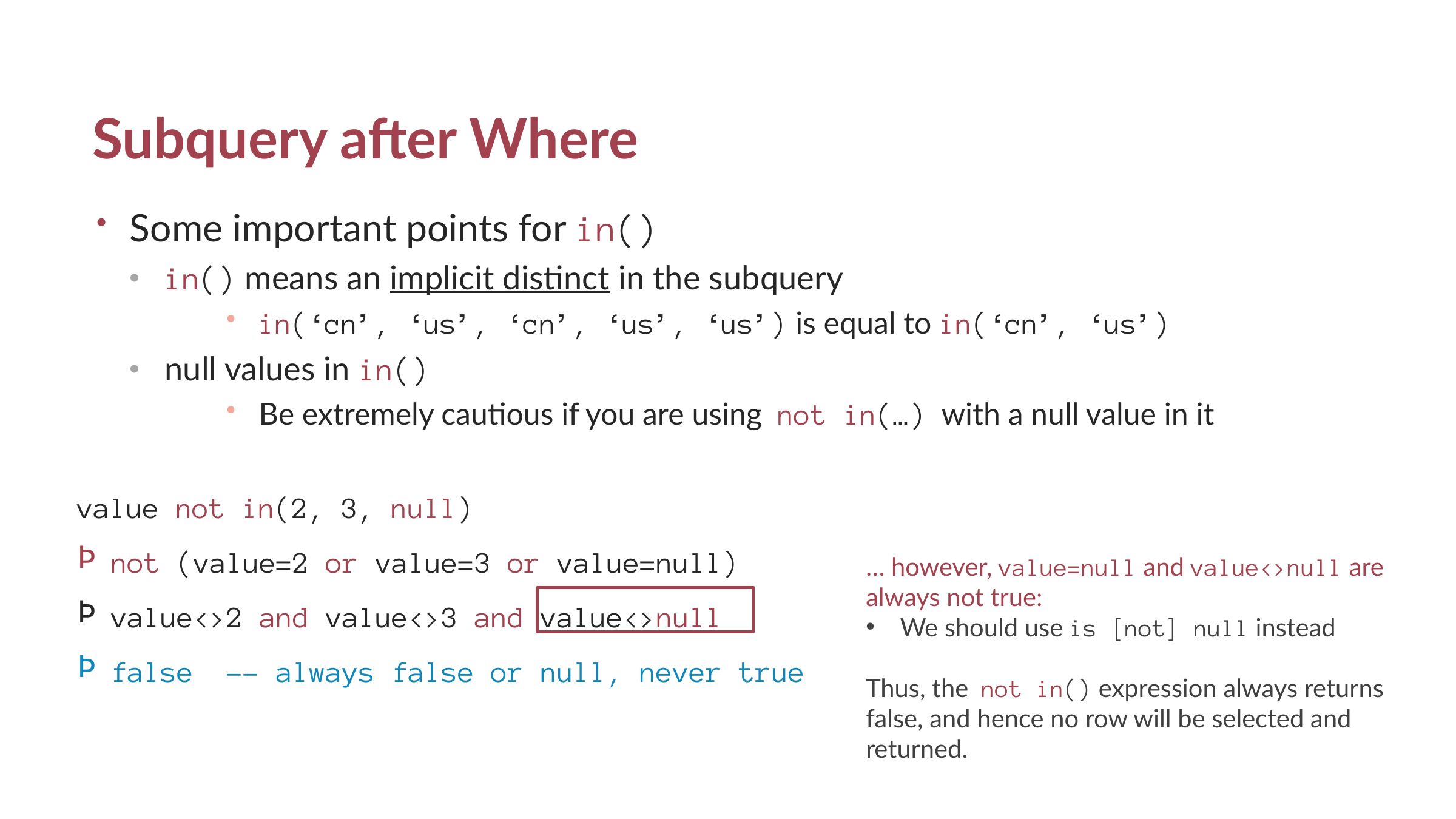

# Subquery after Where
Some important points for in()
in() means an implicit distinct in the subquery
in(‘cn’, ‘us’, ‘cn’, ‘us’, ‘us’) is equal to in(‘cn’, ‘us’)
null values in in()
Be extremely cautious if you are using  not in(…)  with a null value in it
value not in(2, 3, null)
not (value=2 or value=3 or value=null)
value<>2 and value<>3 and value<>null
false  -- always false or null, never true
… however, value=null and value<>null are always not true:
We should use is [not] null instead

Thus, the  not in() expression always returns false, and hence no row will be selected and returned.